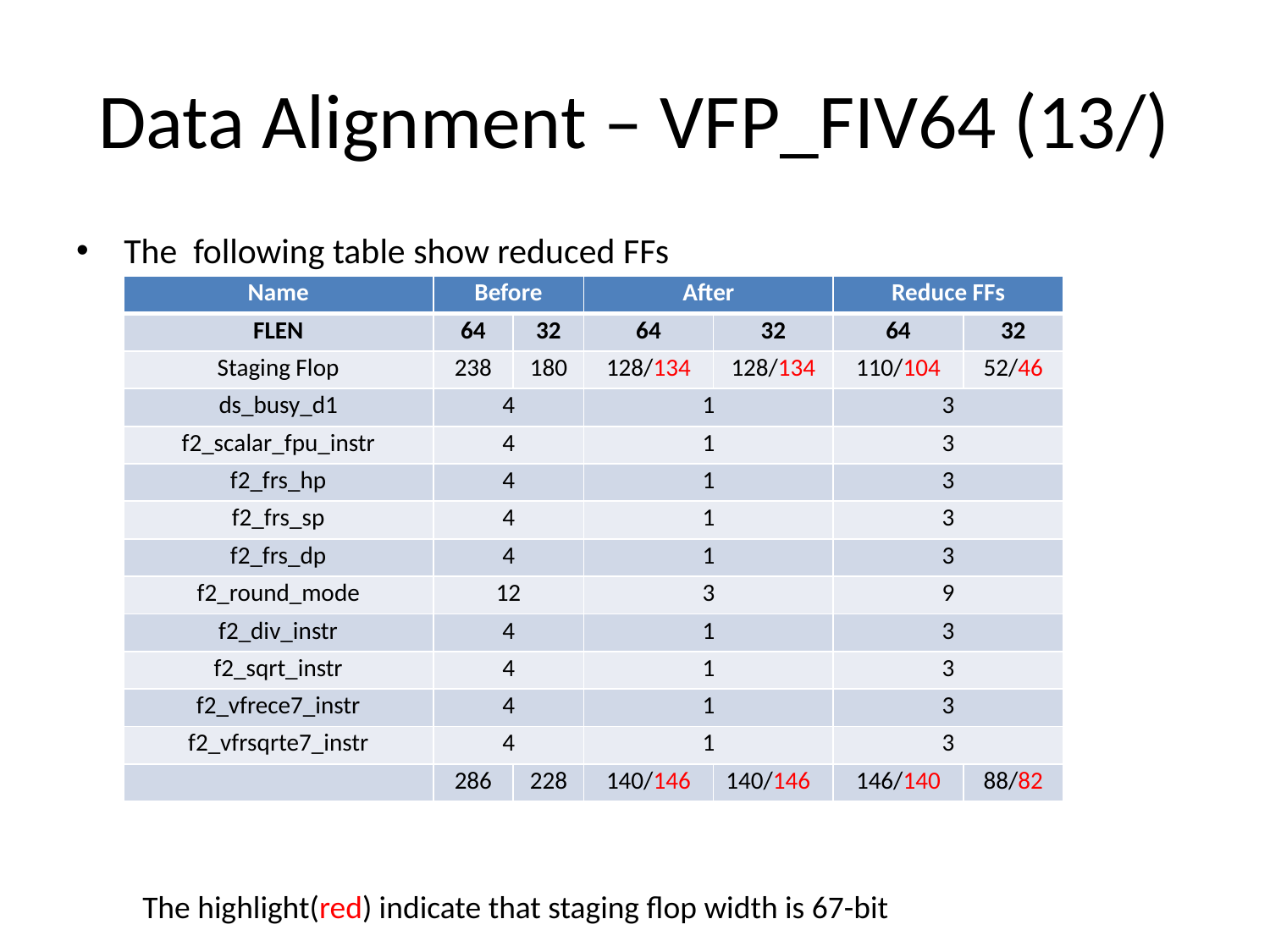

# Data Alignment – VFP_FIV64 (13/)
The  following table show reduced FFs
| Name | Before |  | After |  | Reduce FFs |  |
| --- | --- | --- | --- | --- | --- | --- |
| FLEN | 64 | 32 | 64 | 32 | 64 | 32 |
| Staging Flop | 238 | 180 | 128/134 | 128/134 | 110/104 | 52/46 |
| ds\_busy\_d1 | 4 |  | 1 |  | 3 |  |
| f2\_scalar\_fpu\_instr | 4 |  | 1 |  | 3 |  |
| f2\_frs\_hp | 4 |  | 1 |  | 3 |  |
| f2\_frs\_sp | 4 |  | 1 |  | 3 |  |
| f2\_frs\_dp | 4 |  | 1 |  | 3 |  |
| f2\_round\_mode | 12 |  | 3 |  | 9 |  |
| f2\_div\_instr | 4 |  | 1 |  | 3 |  |
| f2\_sqrt\_instr | 4 |  | 1 |  | 3 |  |
| f2\_vfrece7\_instr | 4 |  | 1 |  | 3 |  |
| f2\_vfrsqrte7\_instr | 4 |  | 1 |  | 3 |  |
|  | 286 | 228 | 140/146 | 140/146 | 146/140 | 88/82 |
The highlight(red) indicate that staging flop width is 67-bit